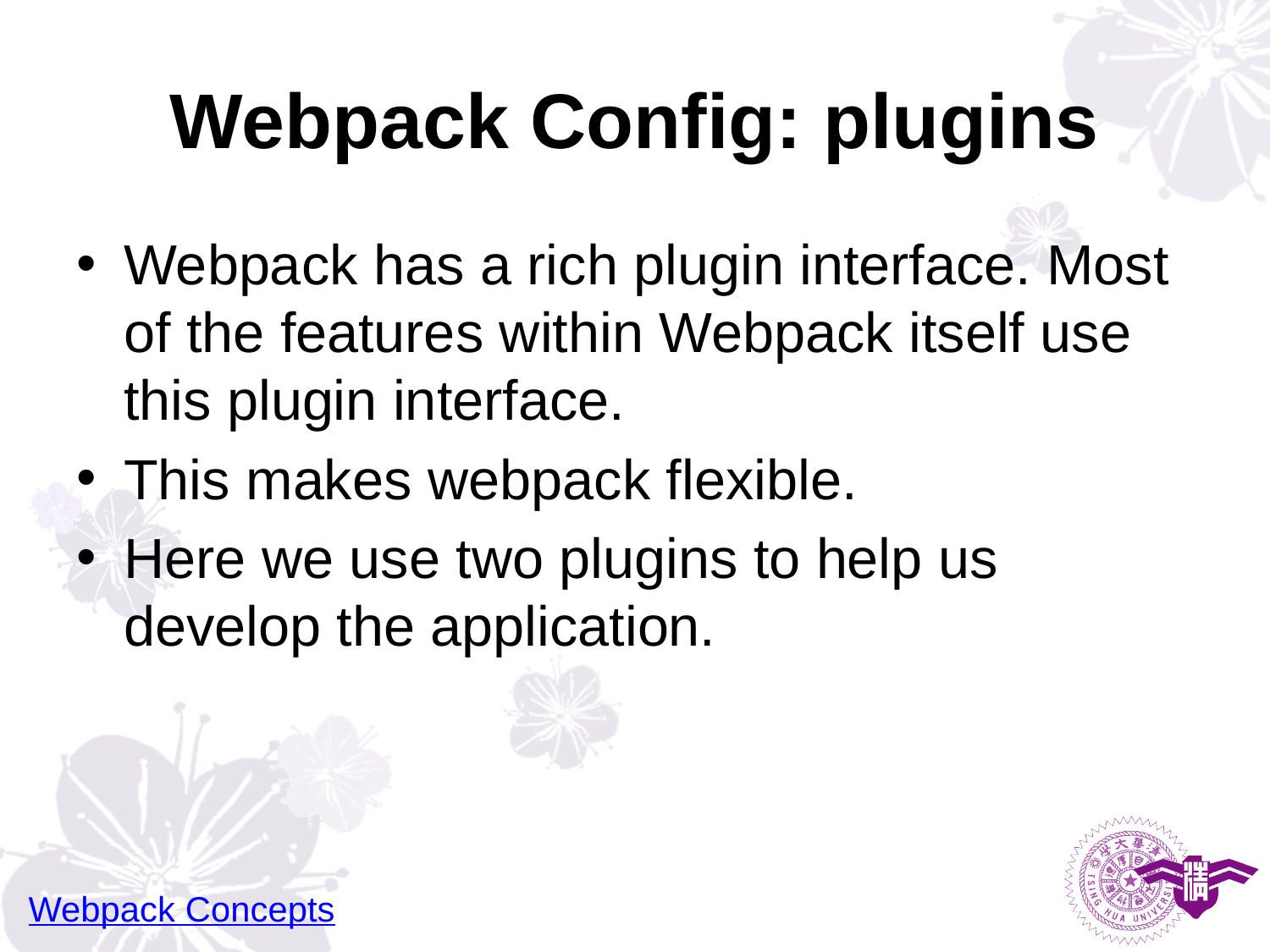

# Webpack Config: plugins
Webpack has a rich plugin interface. Most of the features within Webpack itself use this plugin interface.
This makes webpack flexible.
Here we use two plugins to help us develop the application.

Webpack Concepts